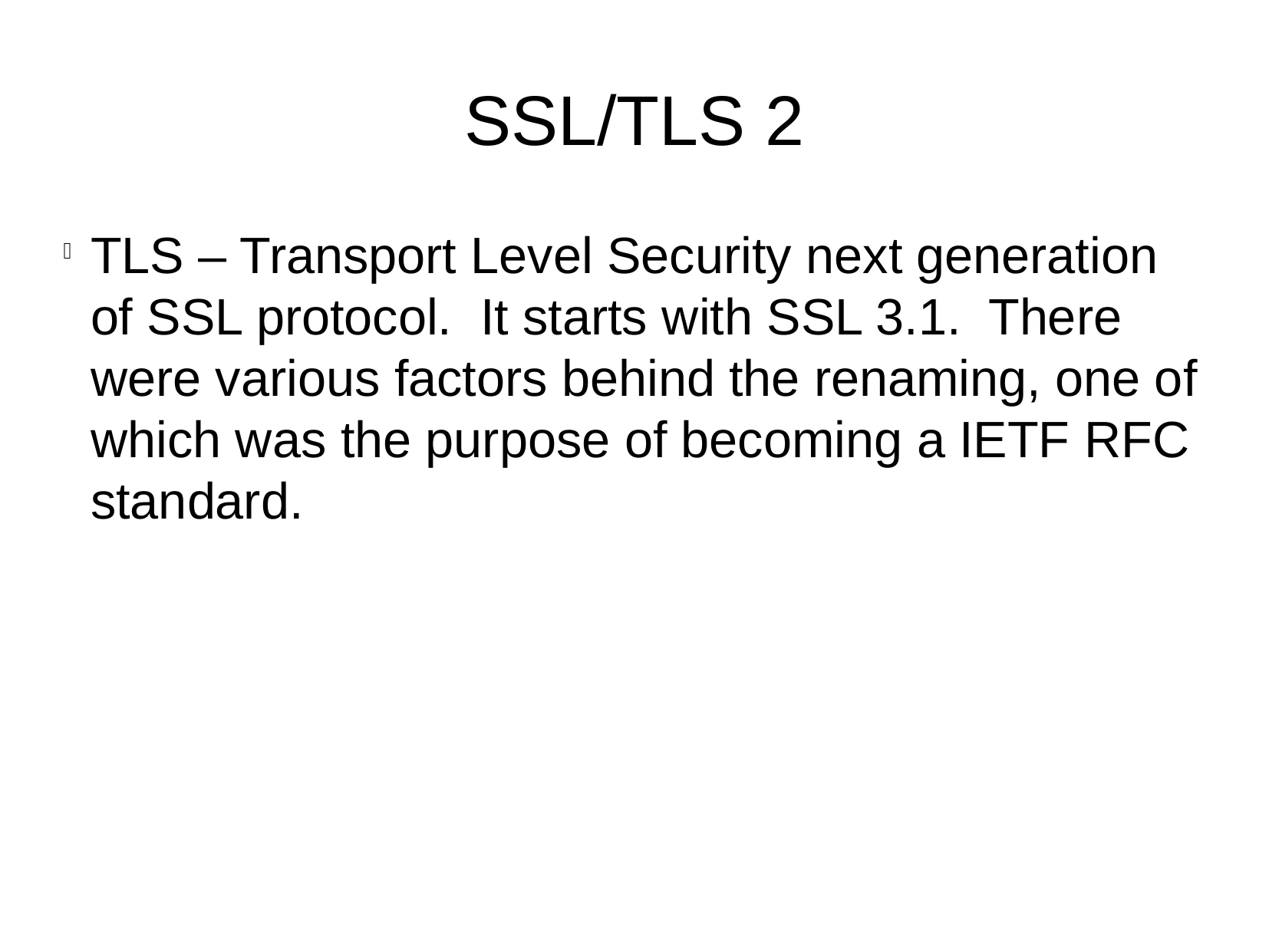

SSL/TLS 2
TLS – Transport Level Security next generation of SSL protocol.  It starts with SSL 3.1.  There were various factors behind the renaming, one of which was the purpose of becoming a IETF RFC standard.